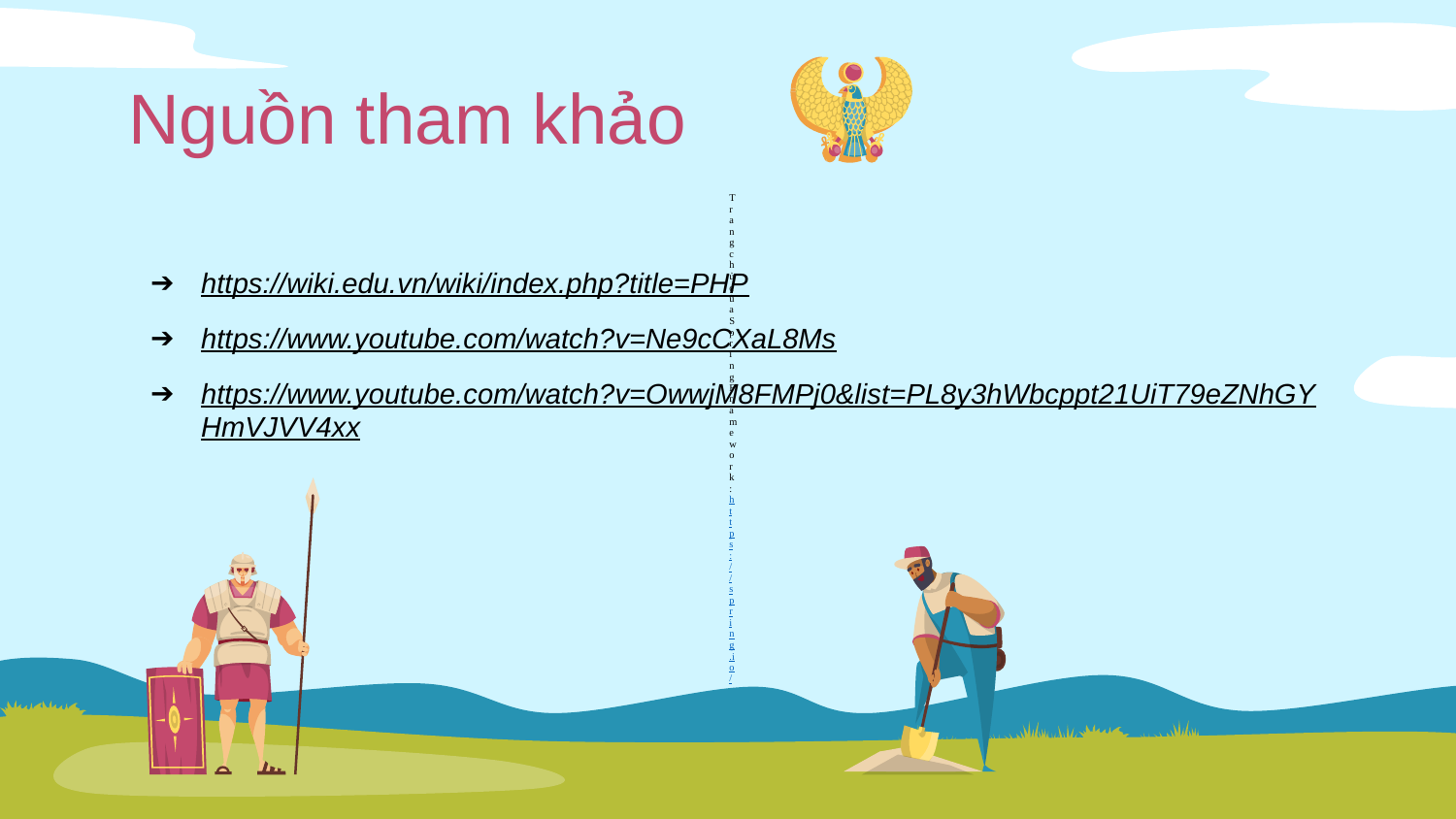

# Nguồn tham khảo

https://wiki.edu.vn/wiki/index.php?title=PHP
https://www.youtube.com/watch?v=Ne9cCXaL8Ms
https://www.youtube.com/watch?v=OwwjM8FMPj0&list=PL8y3hWbcppt21UiT79eZNhGYHmVJVV4xx

| Trang chủ của Spring Framework: https://spring.io/ |
| --- |